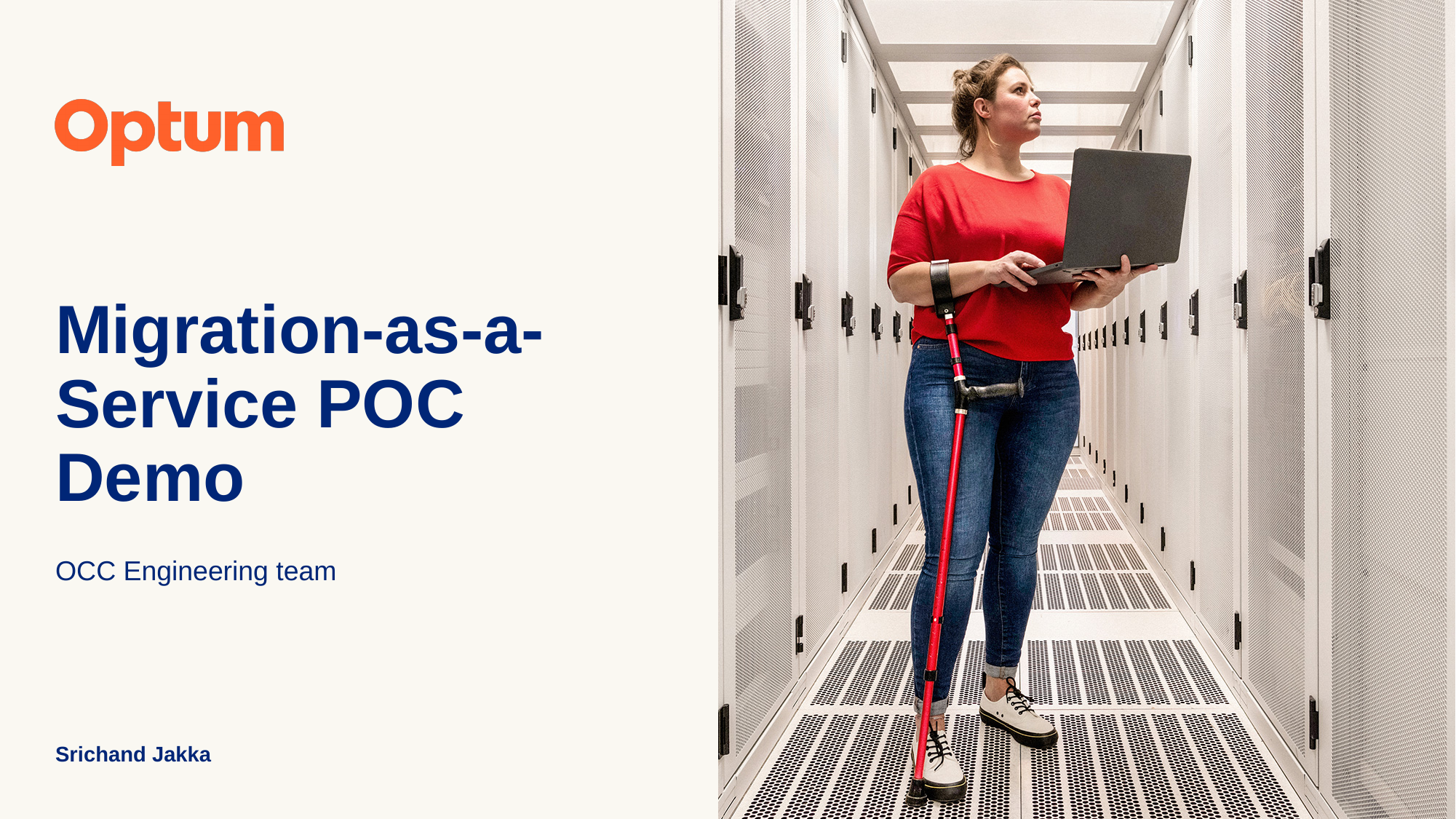

# Migration-as-a-Service POC Demo
OCC Engineering team
Srichand Jakka